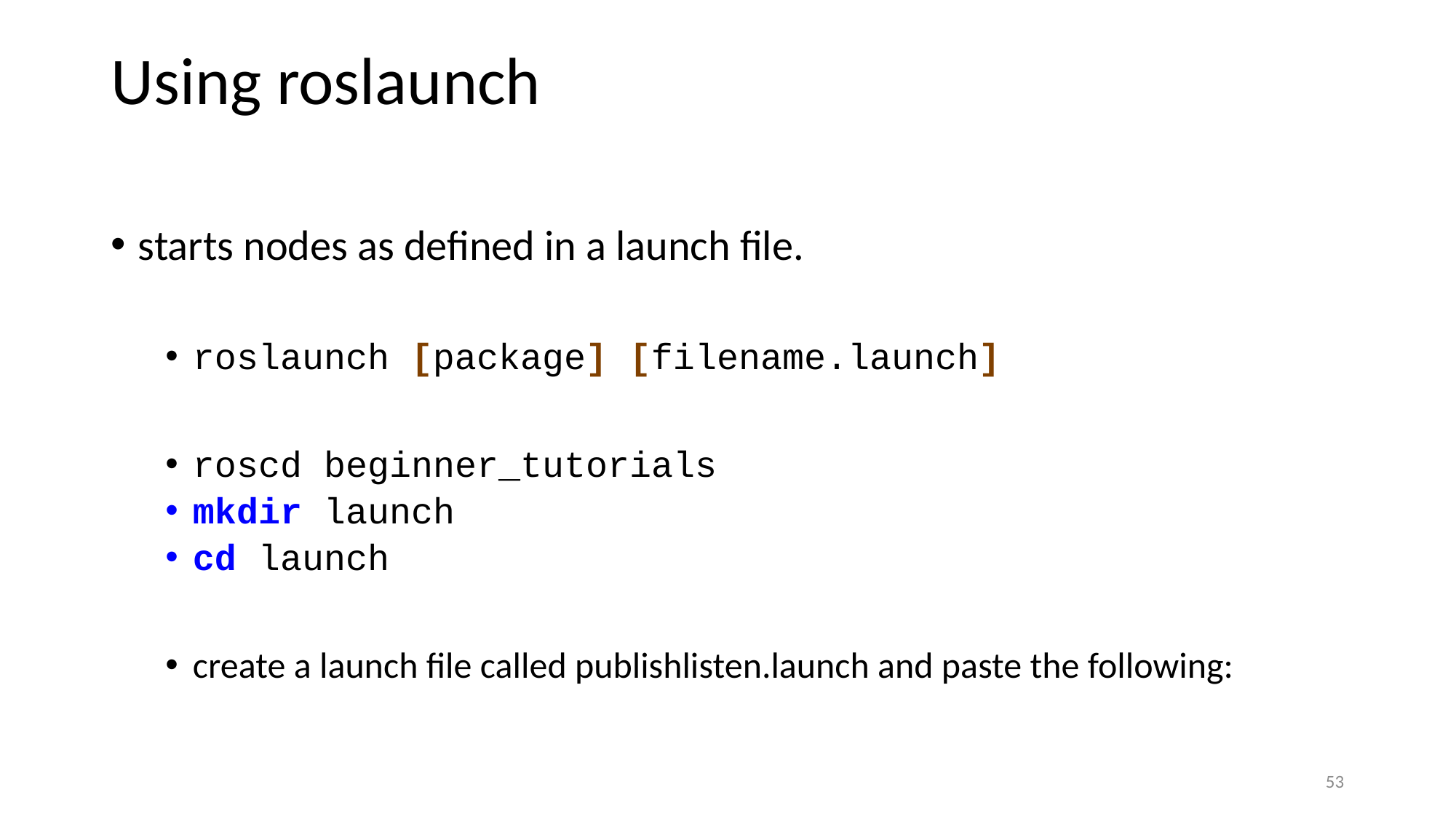

# Using roslaunch
starts nodes as defined in a launch file.

roslaunch [package] [filename.launch]

roscd beginner_tutorials
mkdir launch
cd launch

create a launch file called publishlisten.launch and paste the following:

53